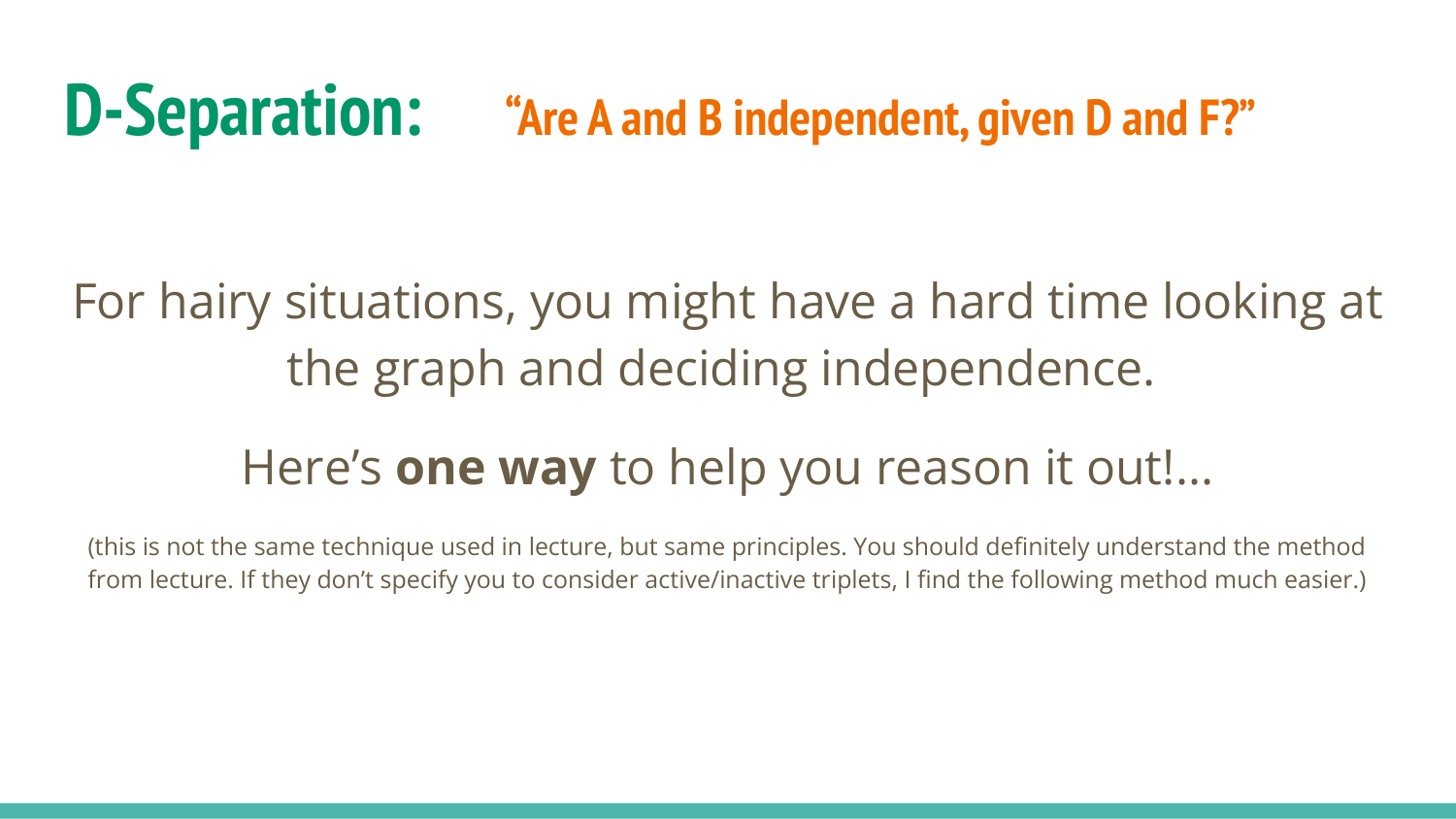

# D-Separation:          “Are A and B independent, given D and F?”

For hairy situations, you might have a hard time looking at the graph and deciding independence.
Here’s one way to help you reason it out!...
(this is not the same technique used in lecture, but same principles. You should definitely understand the method from lecture. If they don’t specify you to consider active/inactive triplets, I find the following method much easier.)